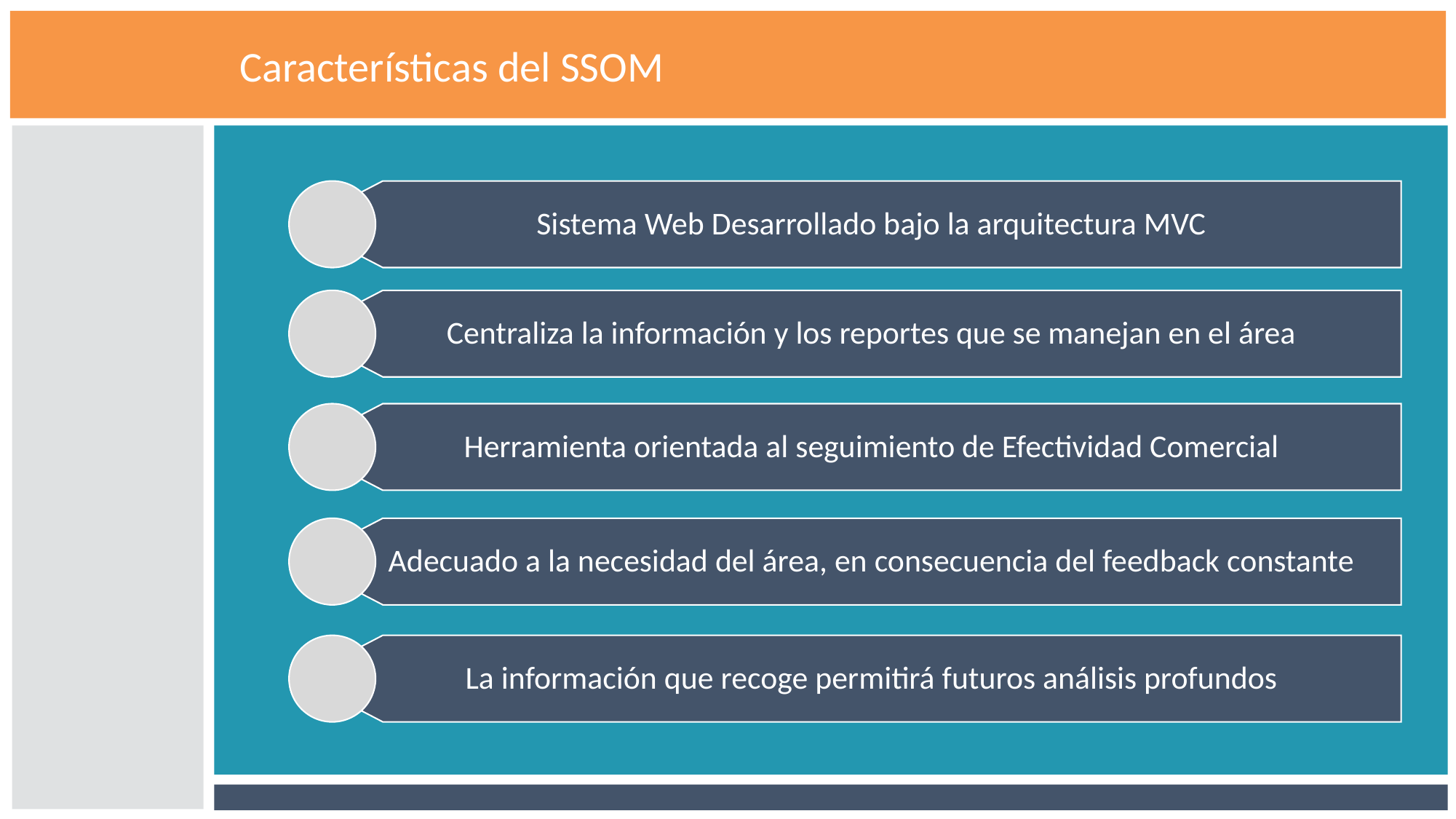

Características del SSOM

Sistema Web Desarrollado bajo la arquitectura MVC

Centraliza la información y los reportes que se manejan en el área

Herramienta orientada al seguimiento de Efectividad Comercial

Adecuado a la necesidad del área, en consecuencia del feedback constante

La información que recoge permitirá futuros análisis profundos